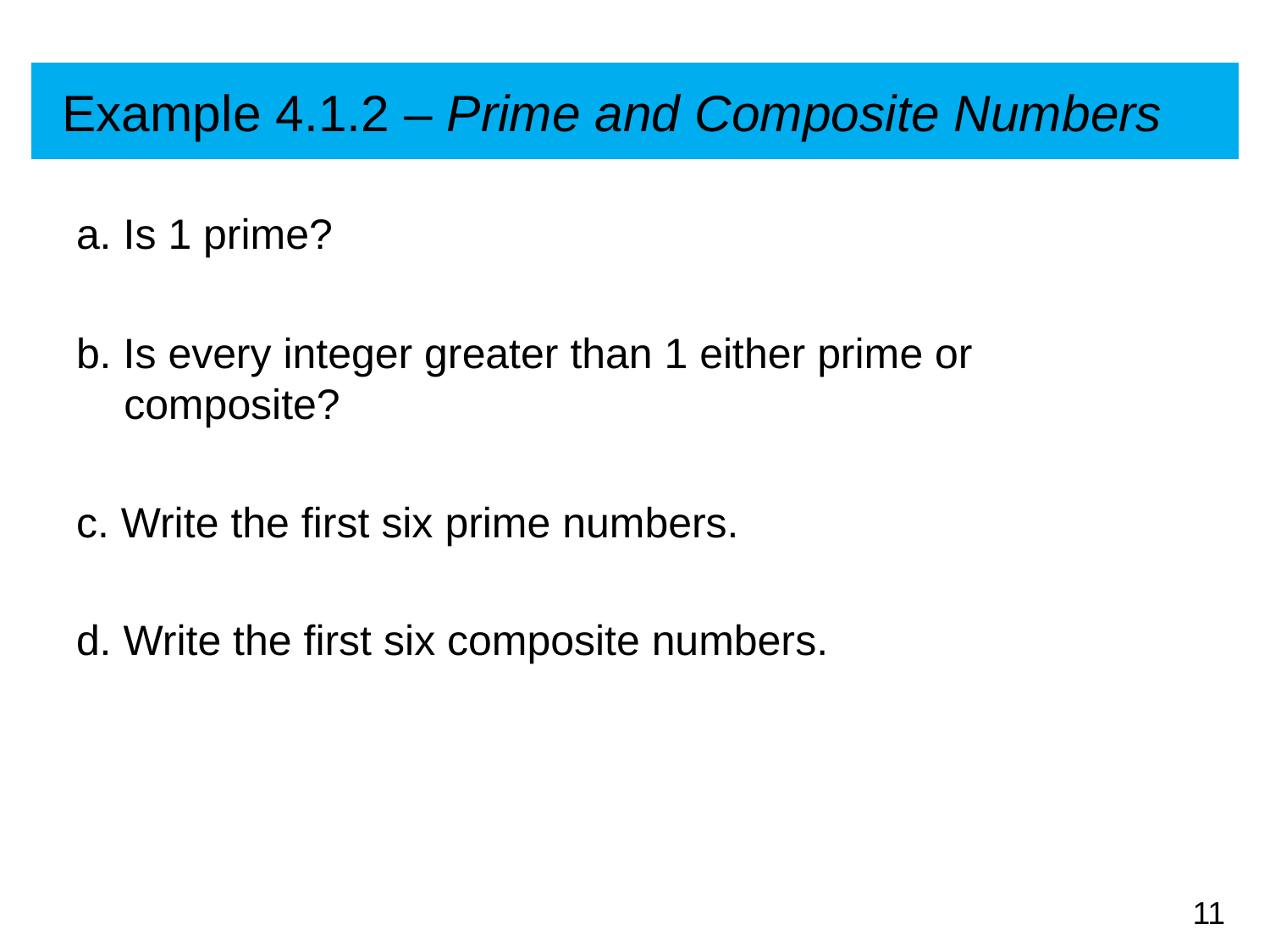

# Example 4.1.2 – Prime and Composite Numbers
a. Is 1 prime?

b. Is every integer greater than 1 either prime or composite?

c. Write the first six prime numbers.

d. Write the first six composite numbers.